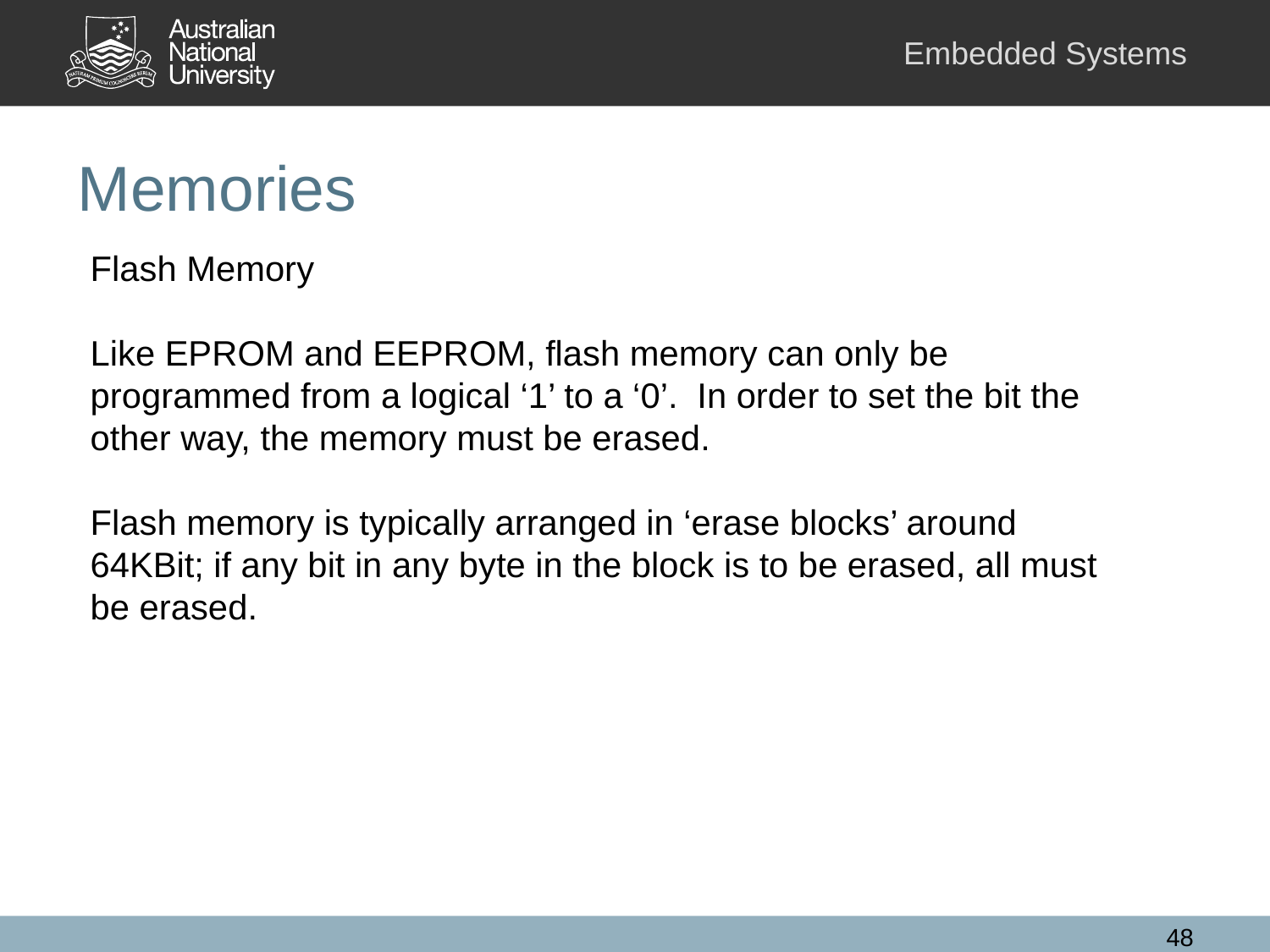

# Memories
Flash Memory

Like EPROM and EEPROM, flash memory can only be programmed from a logical ‘1’ to a ‘0’.  In order to set the bit the other way, the memory must be erased.

Flash memory is typically arranged in ‘erase blocks’ around 64KBit; if any bit in any byte in the block is to be erased, all must be erased.
48